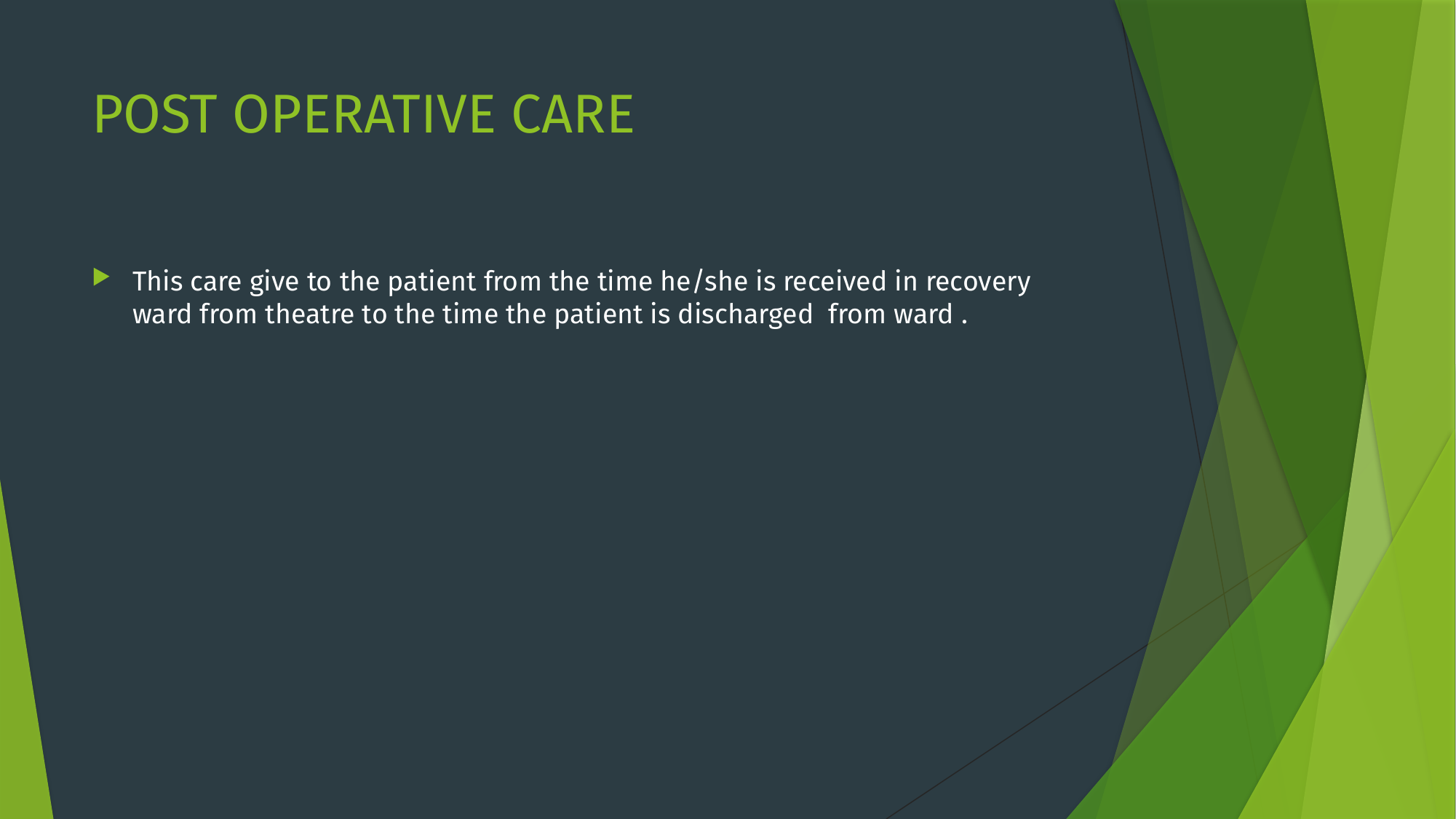

# POST OPERATIVE CARE
This care give to the patient from the time he/she is received in recovery ward from theatre to the time the patient is discharged  from ward .